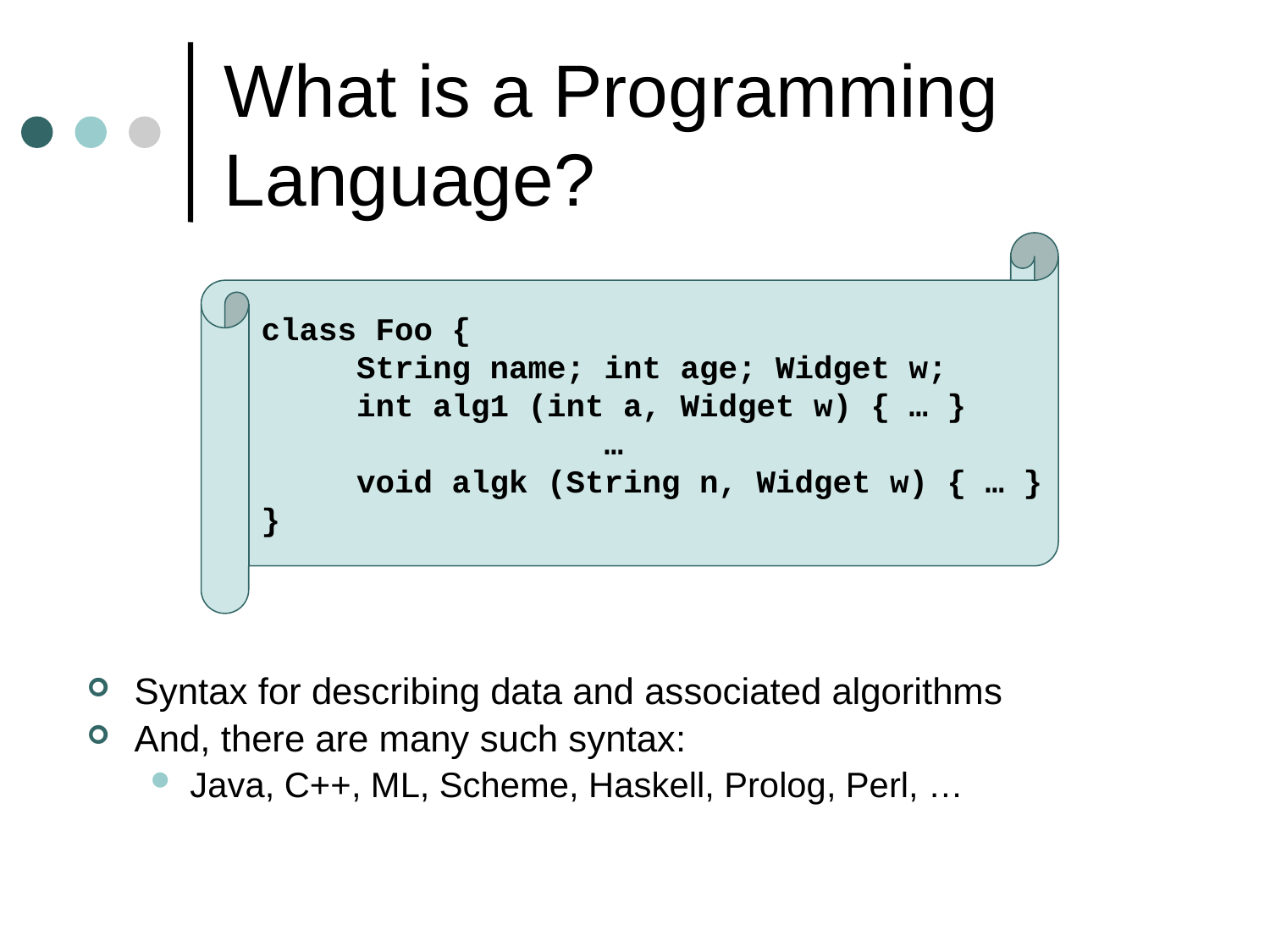

# What is a Programming Language?
class Foo {
     String name; int age; Widget w;
     int alg1 (int a, Widget w) { … }
                  …
     void algk (String n, Widget w) { … }
}
Syntax for describing data and associated algorithms
And, there are many such syntax:
Java, C++, ML, Scheme, Haskell, Prolog, Perl, …